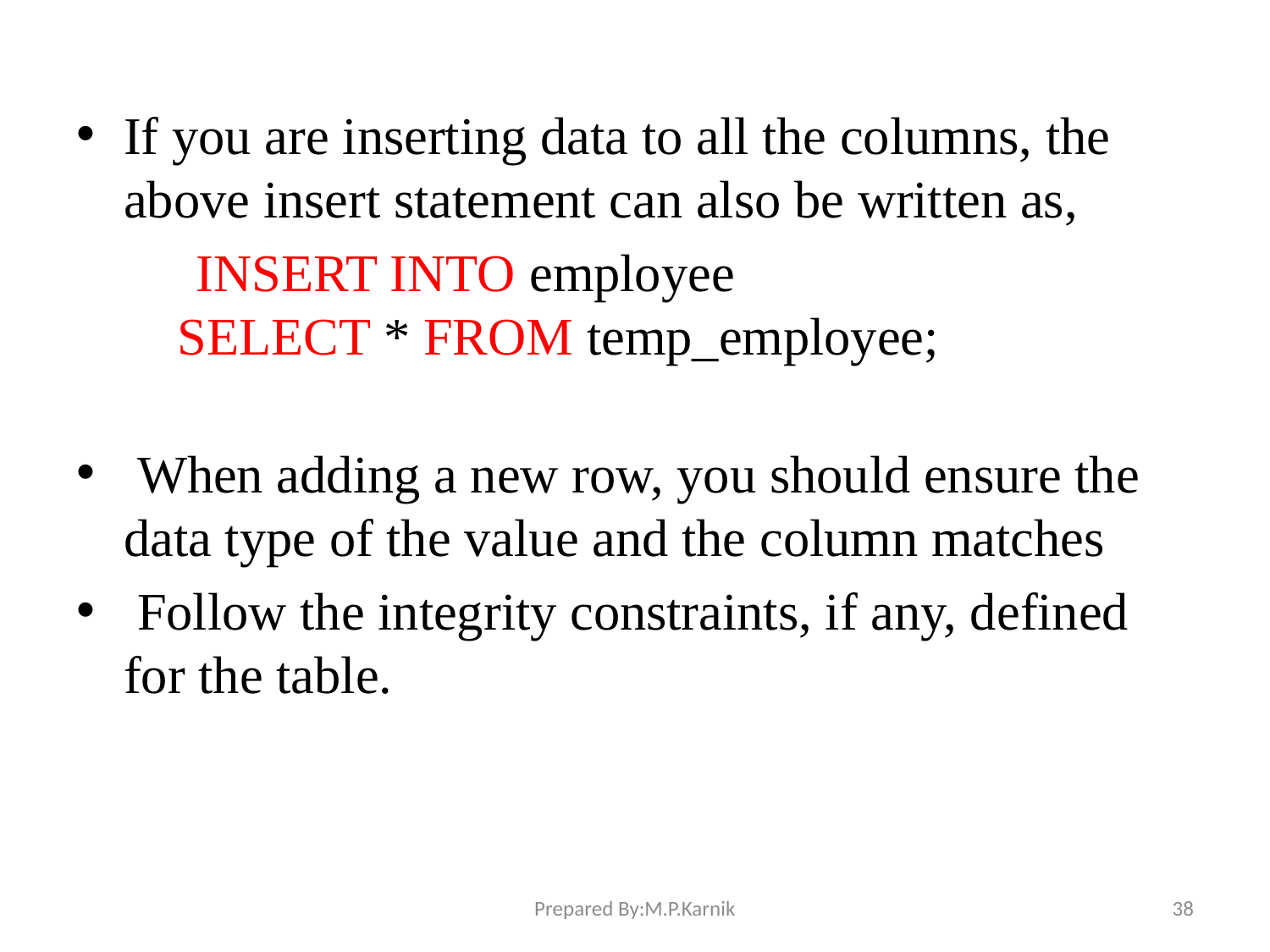

#
If you are inserting data to all the columns, the above insert statement can also be written as,
         INSERT INTO employee
    SELECT * FROM temp_employee;
 When adding a new row, you should ensure the data type of the value and the column matches
 Follow the integrity constraints, if any, defined for the table.

Prepared By:M.P.Karnik
38